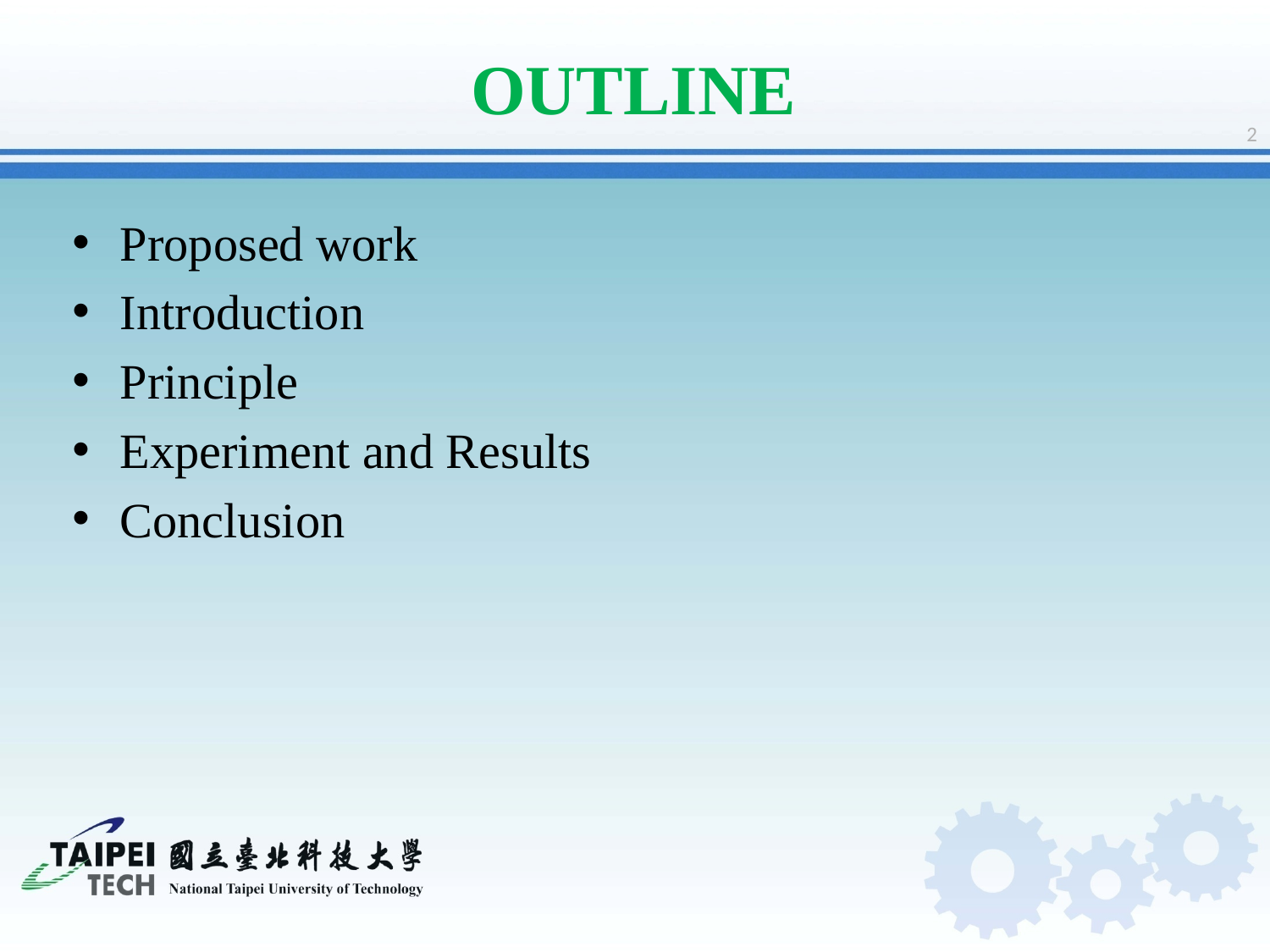

# OUTLINE
2

Proposed work
Introduction
Principle
Experiment and Results
Conclusion